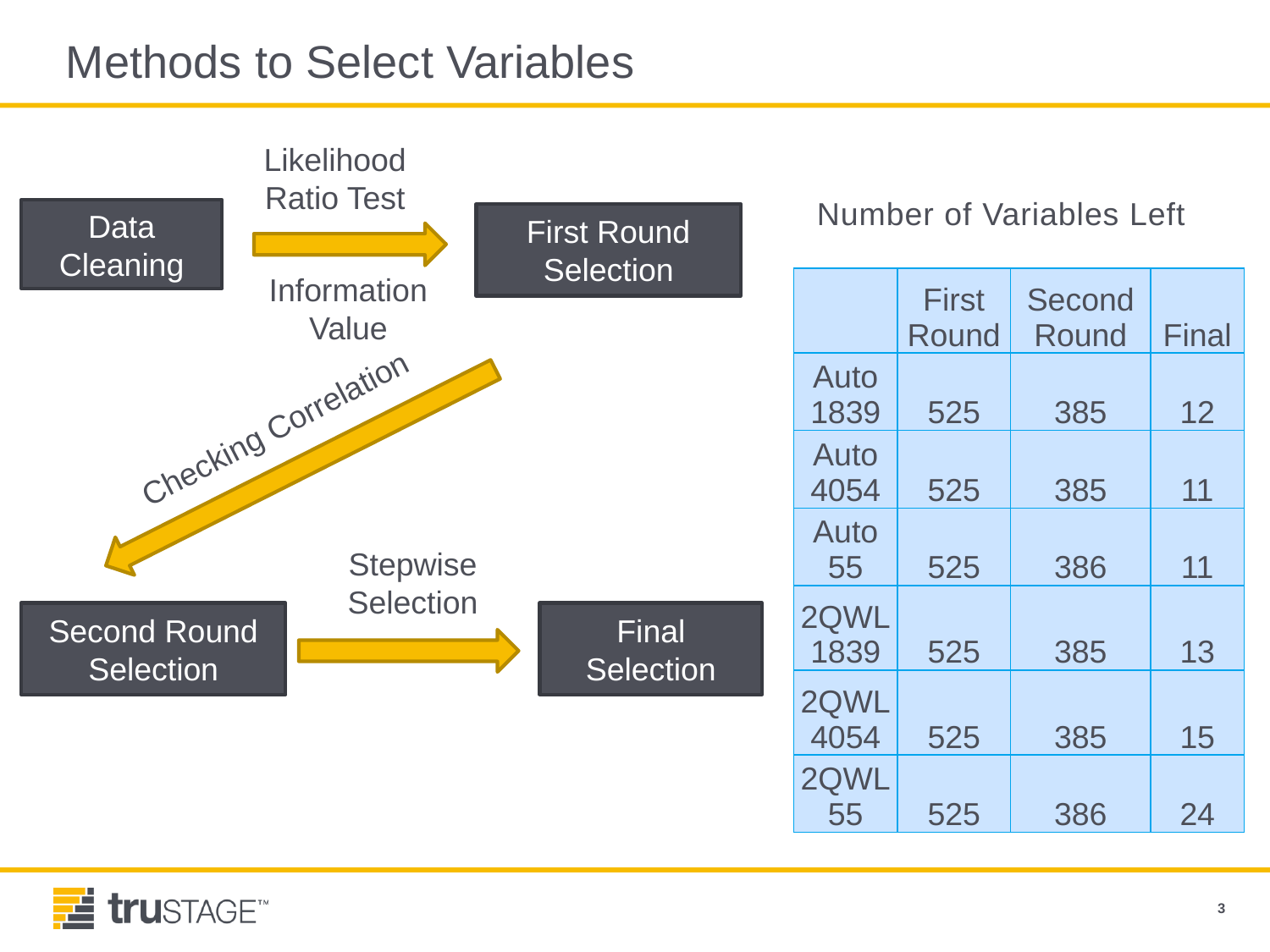

# Methods to Select Variables
Likelihood Ratio Test
Number of Variables Left
Data Cleaning
First Round Selection

Information Value
|  | First Round | Second Round | Final |
| --- | --- | --- | --- |
| Auto 1839 | 525 | 385 | 12 |
| Auto 4054 | 525 | 385 | 11 |
| Auto 55 | 525 | 386 | 11 |
| 2QWL1839 | 525 | 385 | 13 |
| 2QWL4054 | 525 | 385 | 15 |
| 2QWL55 | 525 | 386 | 24 |
Checking Correlation

Stepwise Selection
Second Round Selection
Final Selection

3